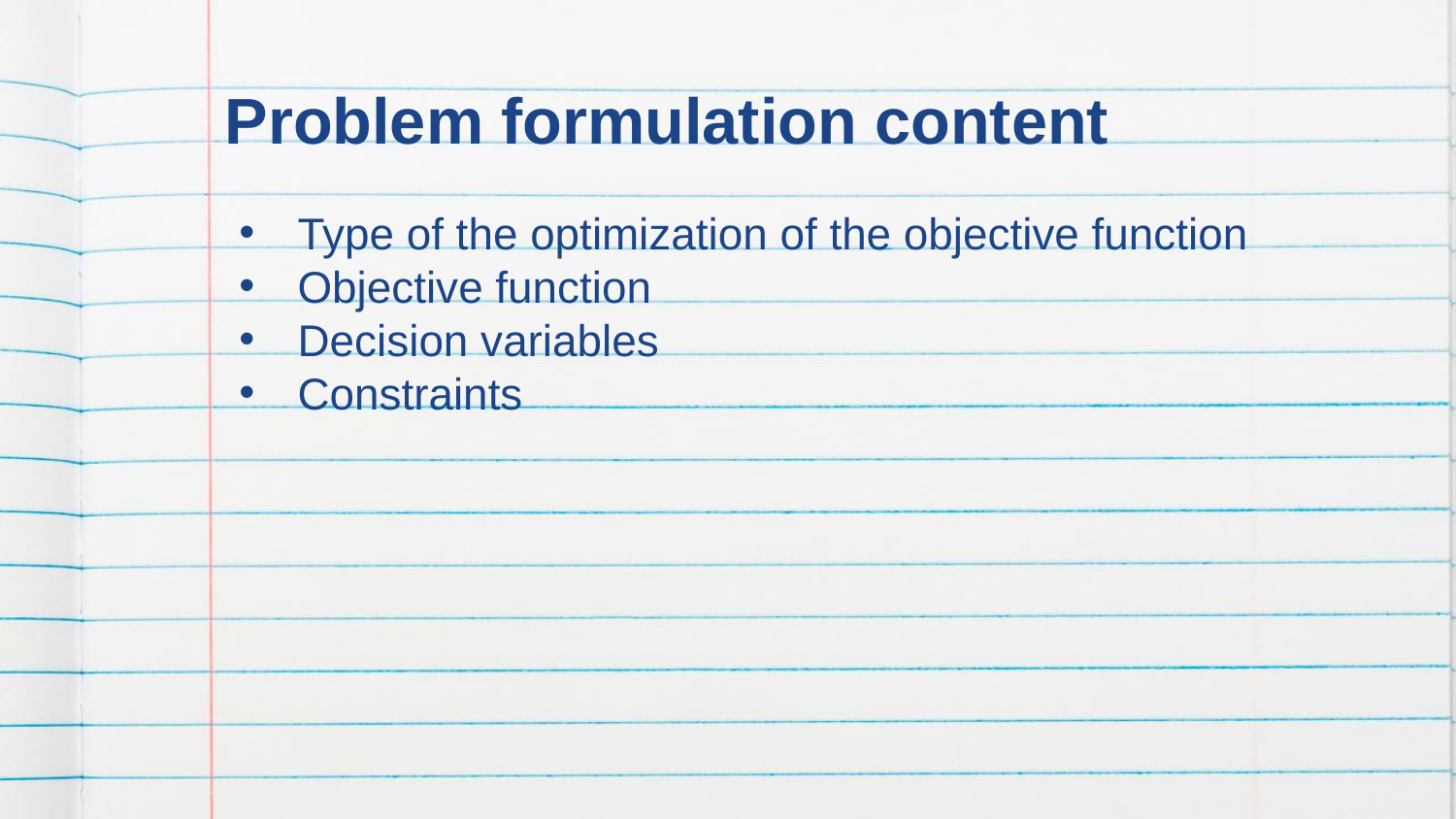

# Problem formulation content
4
Type of the optimization of the objective function
Objective function
Decision variables
Constraints